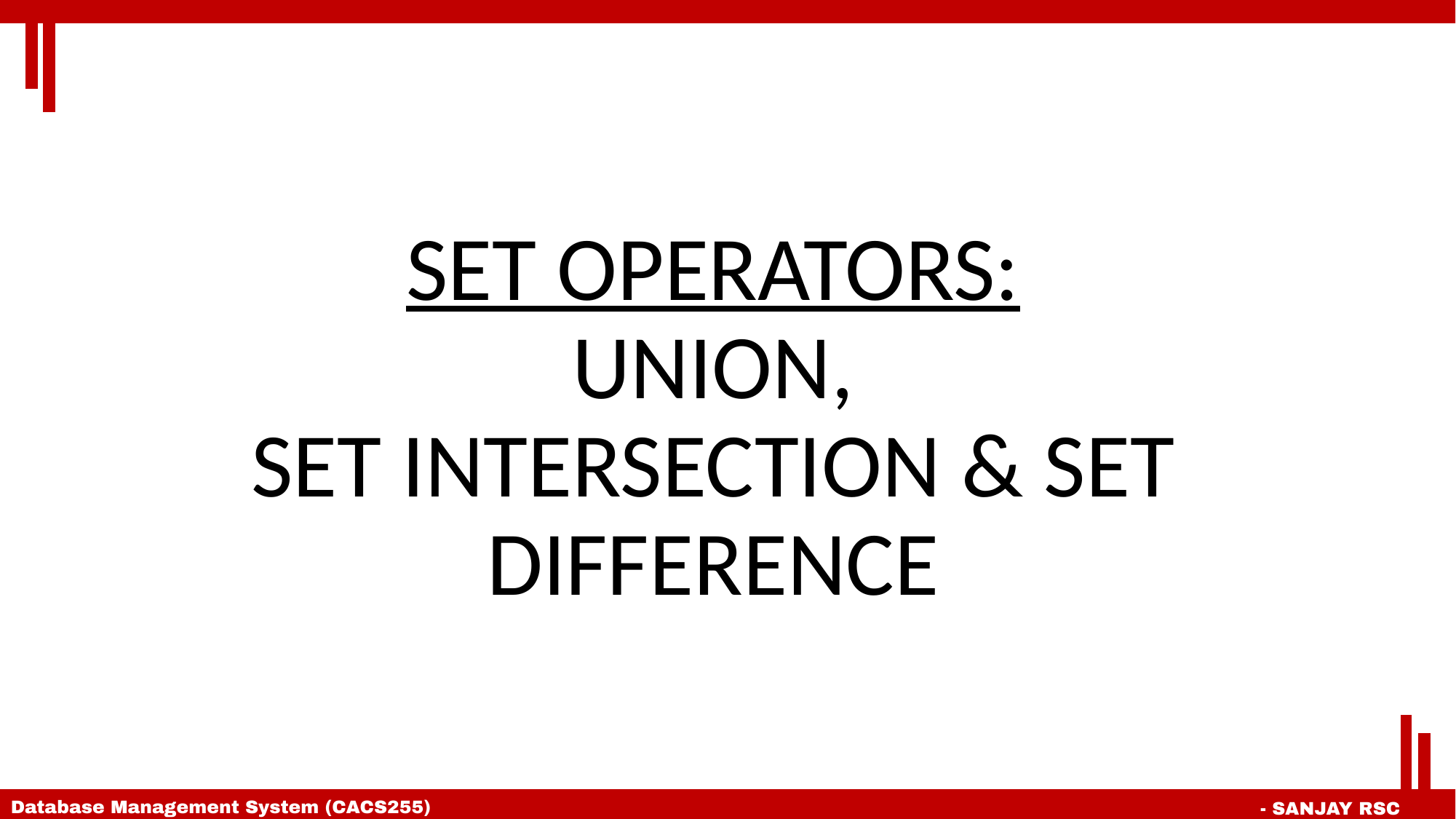

# SET OPERATORS: UNION, SET INTERSECTION & SET DIFFERENCE